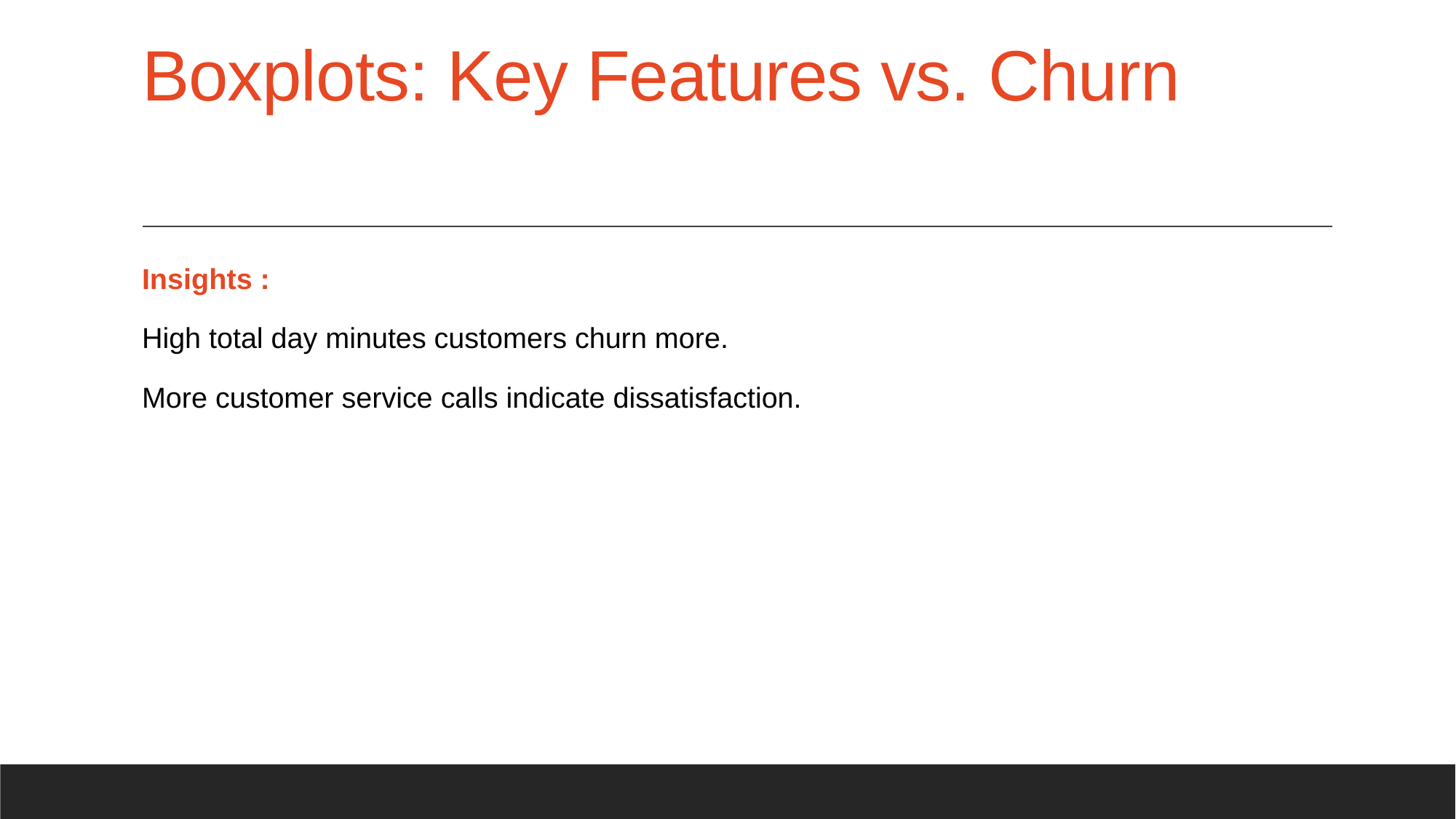

# Boxplots: Key Features vs. Churn
Insights :
High total day minutes customers churn more.
More customer service calls indicate dissatisfaction.